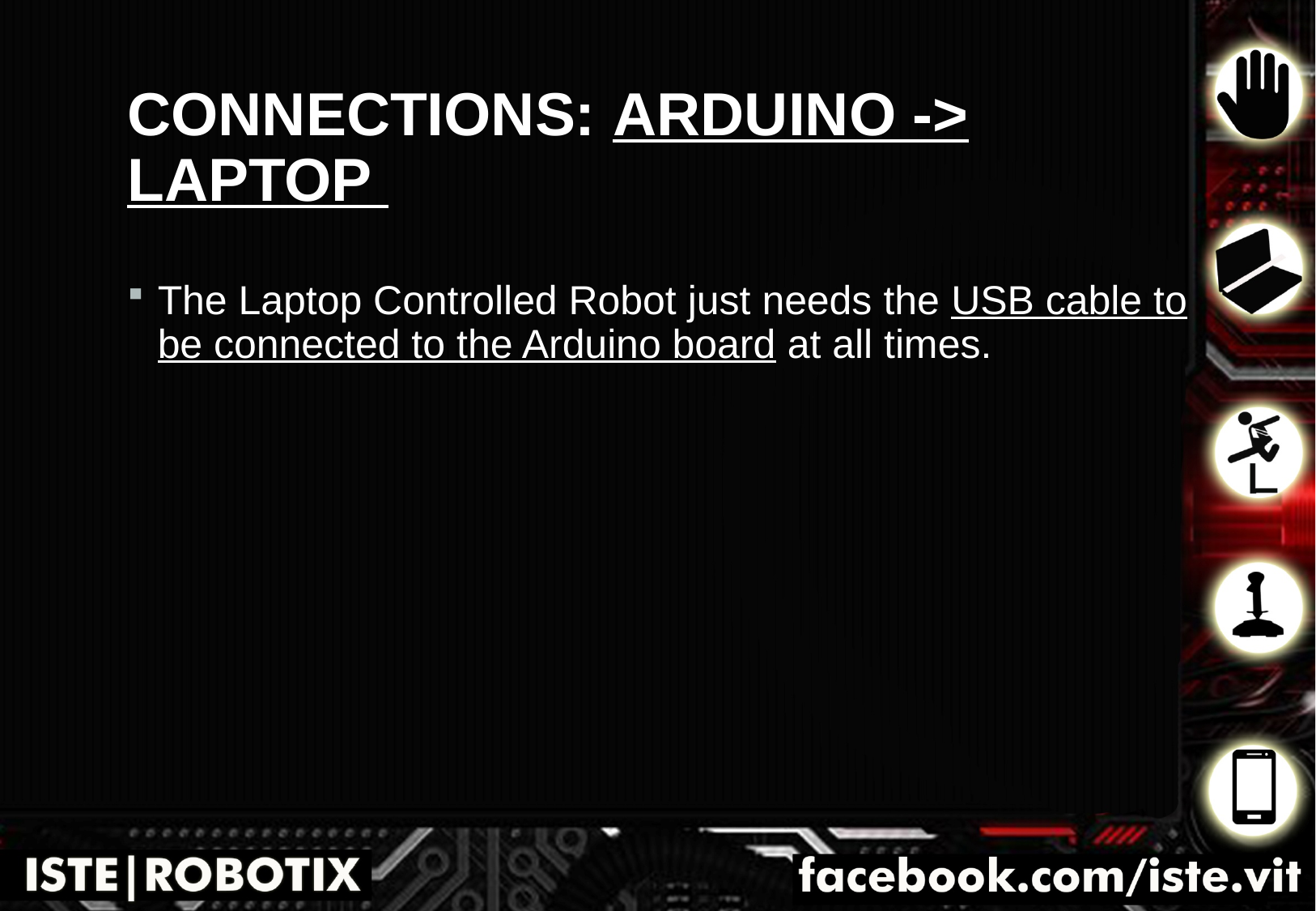

# Connections: Arduino -> Laptop
The Laptop Controlled Robot just needs the USB cable to be connected to the Arduino board at all times.